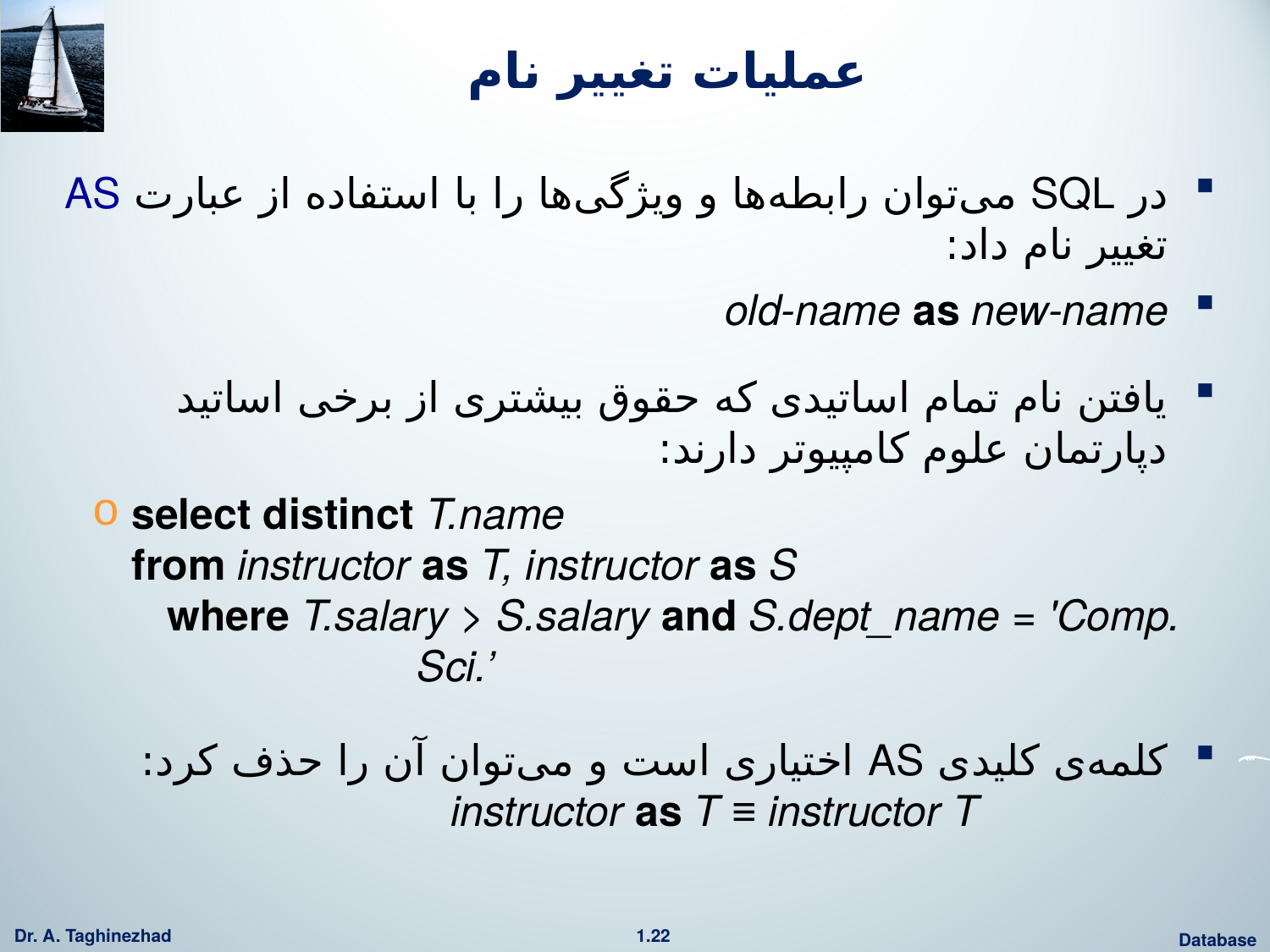

# عملیات تغییر نام
در SQL می‌توان رابطه‌ها و ویژگی‌ها را با استفاده از عبارت AS  تغییر نام داد:
old-name as new-name
یافتن نام تمام اساتیدی که حقوق بیشتری از برخی اساتید دپارتمان علوم کامپیوتر دارند:
select distinct T.name
from instructor as T, instructor as S
   where T.salary > S.salary and S.dept_name = 'Comp. 	Sci.’

کلمه‌ی کلیدی AS اختیاری است و می‌توان آن را حذف کرد:
              instructor as T ≡ instructor T